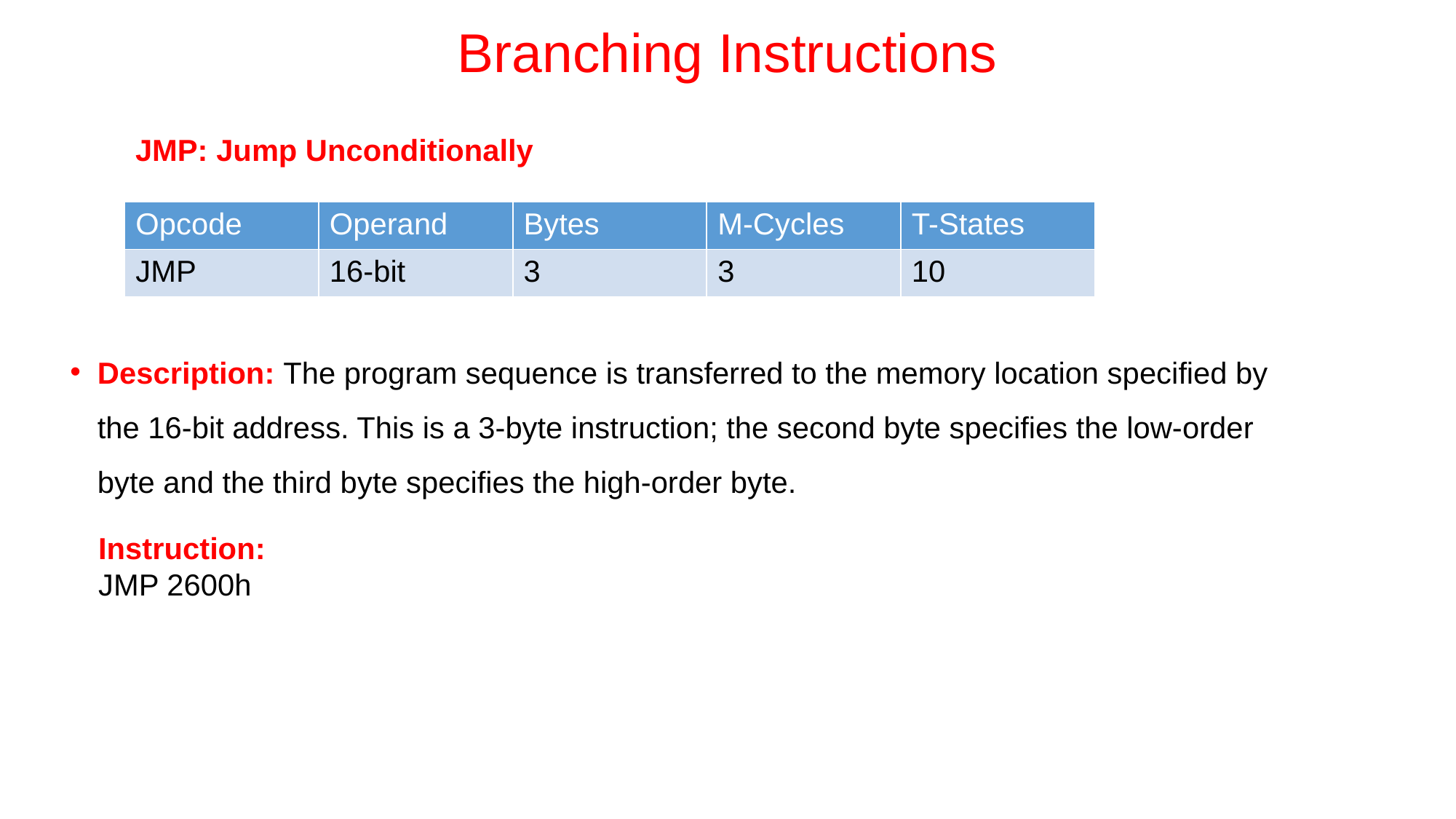

# Branching Instructions
JMP: Jump Unconditionally
| Opcode | Operand | Bytes | M-Cycles | T-States |
| --- | --- | --- | --- | --- |
| JMP | 16-bit | 3 | 3 | 10 |
Description: The program sequence is transferred to the memory location specified by the 16-bit address. This is a 3-byte instruction; the second byte specifies the low-order byte and the third byte specifies the high-order byte.
Instruction:
JMP 2600h